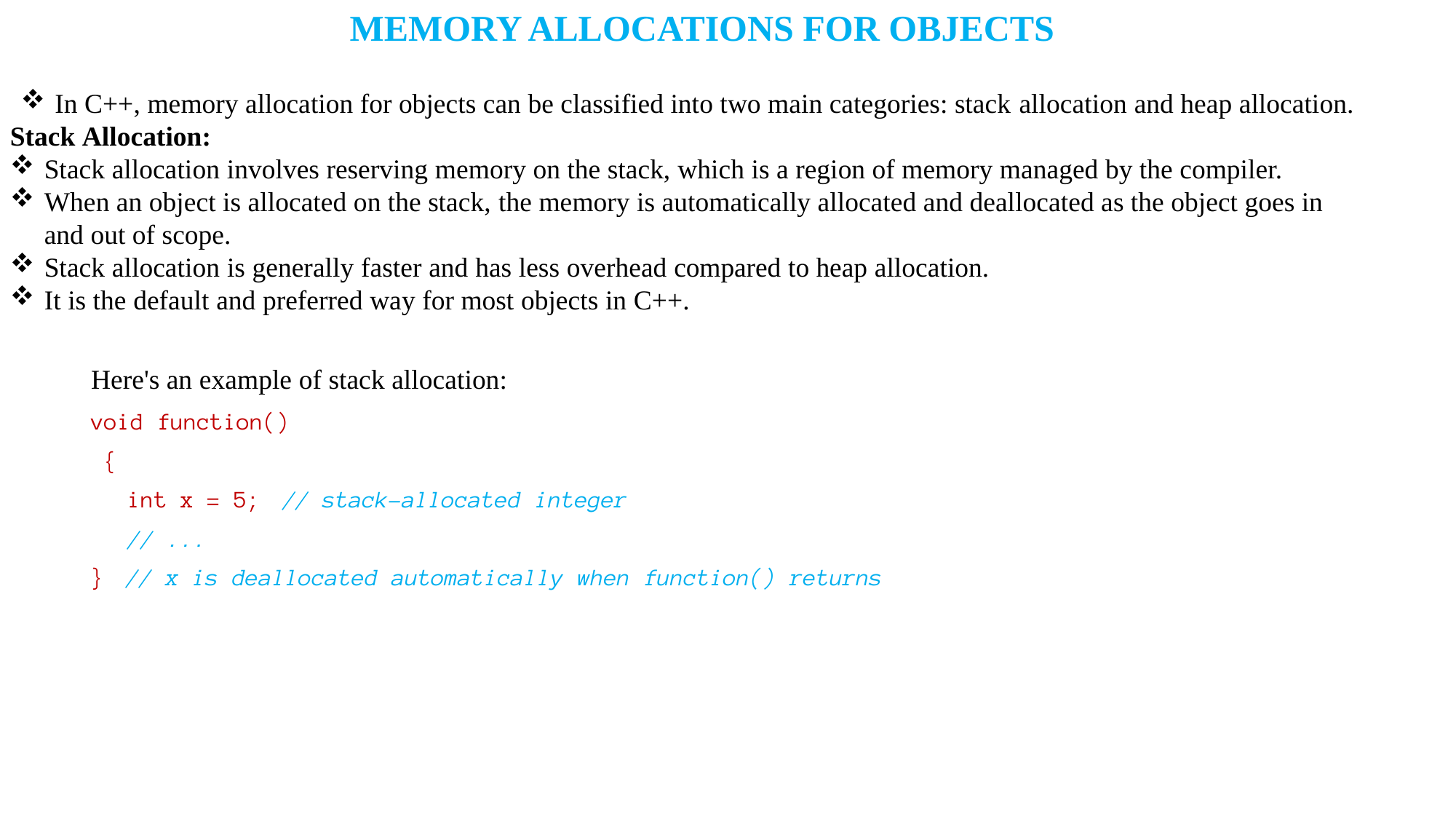

MEMORY ALLOCATIONS FOR OBJECTS
In C++, memory allocation for objects can be classified into two main categories: stack allocation and heap allocation.
Stack Allocation:
Stack allocation involves reserving memory on the stack, which is a region of memory managed by the compiler.
When an object is allocated on the stack, the memory is automatically allocated and deallocated as the object goes in and out of scope.
Stack allocation is generally faster and has less overhead compared to heap allocation.
It is the default and preferred way for most objects in C++.

Here's an example of stack allocation:
void function()
 {
int x = 5; // stack-allocated integer
// ...
} // x is deallocated automatically when function() returns